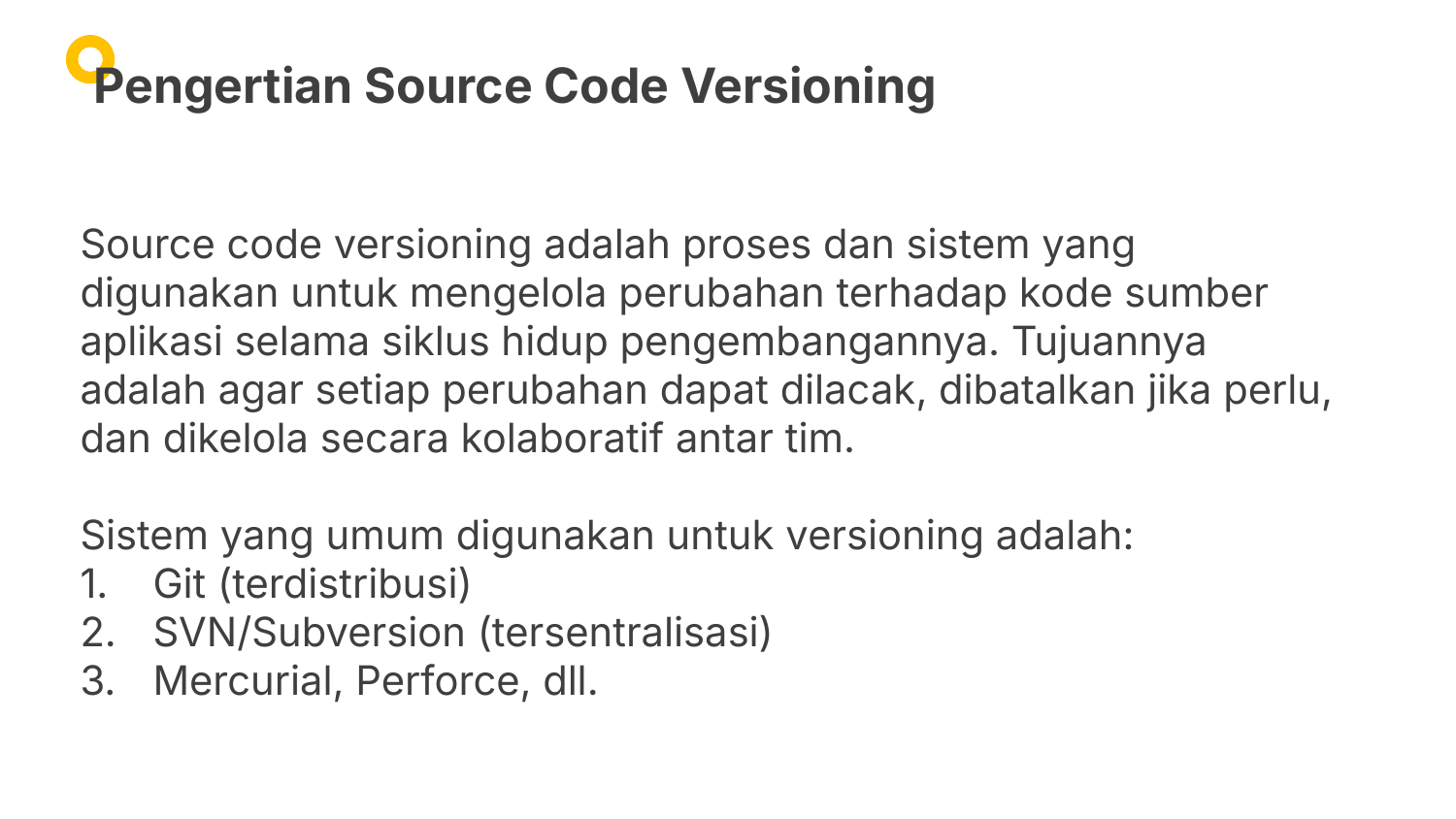

Pengertian Source Code Versioning
Source code versioning adalah proses dan sistem yang digunakan untuk mengelola perubahan terhadap kode sumber aplikasi selama siklus hidup pengembangannya. Tujuannya adalah agar setiap perubahan dapat dilacak, dibatalkan jika perlu, dan dikelola secara kolaboratif antar tim.

Sistem yang umum digunakan untuk versioning adalah:
Git (terdistribusi)
SVN/Subversion (tersentralisasi)
Mercurial, Perforce, dll.